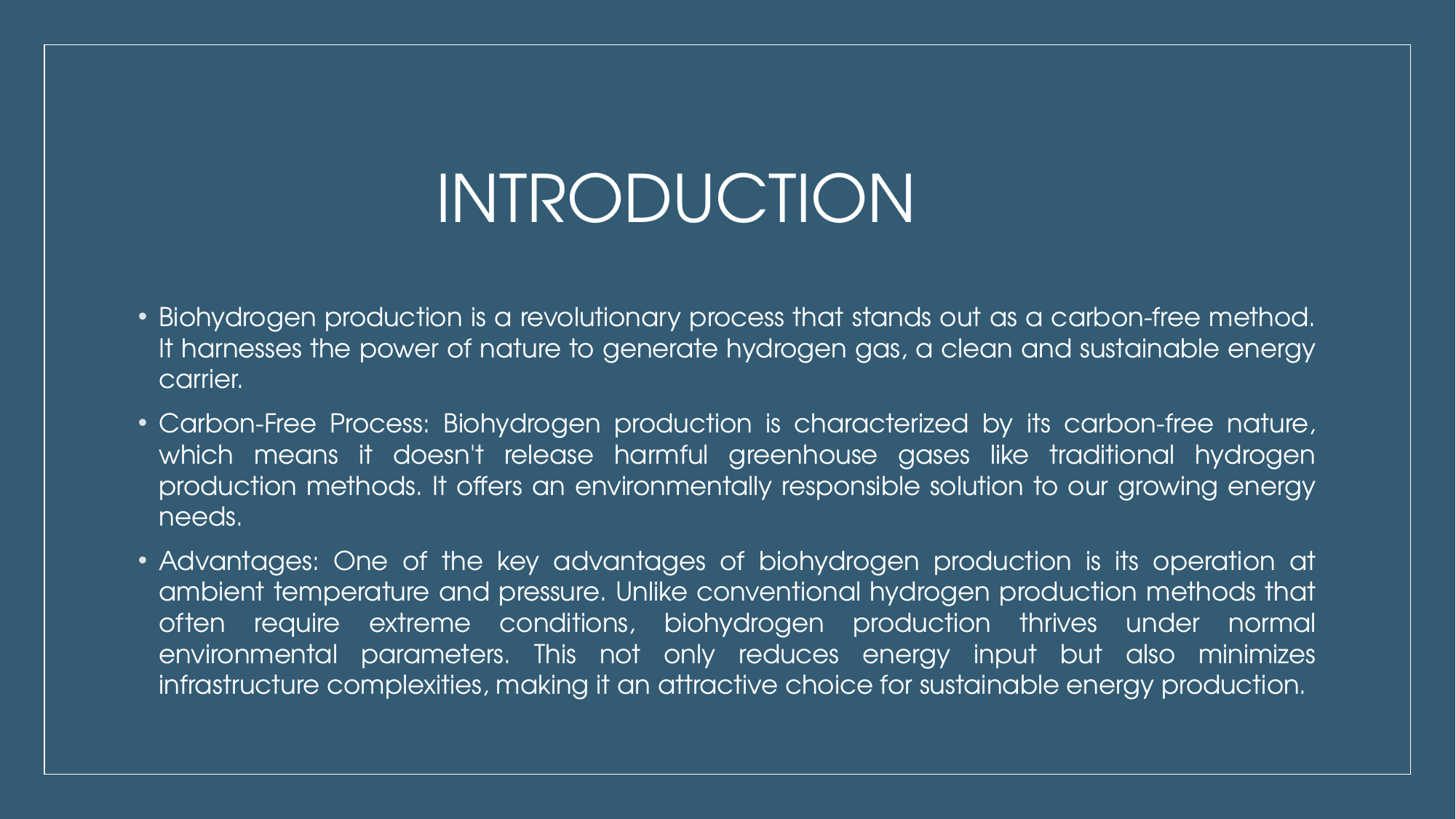

# INTRODUCTION

Biohydrogen production is a revolutionary process that stands out as a carbon-free method. It harnesses the power of nature to generate hydrogen gas, a clean and sustainable energy carrier.
Carbon-Free Process: Biohydrogen production is characterized by its carbon-free nature, which means it doesn't release harmful greenhouse gases like traditional hydrogen production methods. It offers an environmentally responsible solution to our growing energy needs.
Advantages: One of the key advantages of biohydrogen production is its operation at ambient temperature and pressure. Unlike conventional hydrogen production methods that often require extreme conditions, biohydrogen production thrives under normal environmental parameters. This not only reduces energy input but also minimizes infrastructure complexities, making it an attractive choice for sustainable energy production.